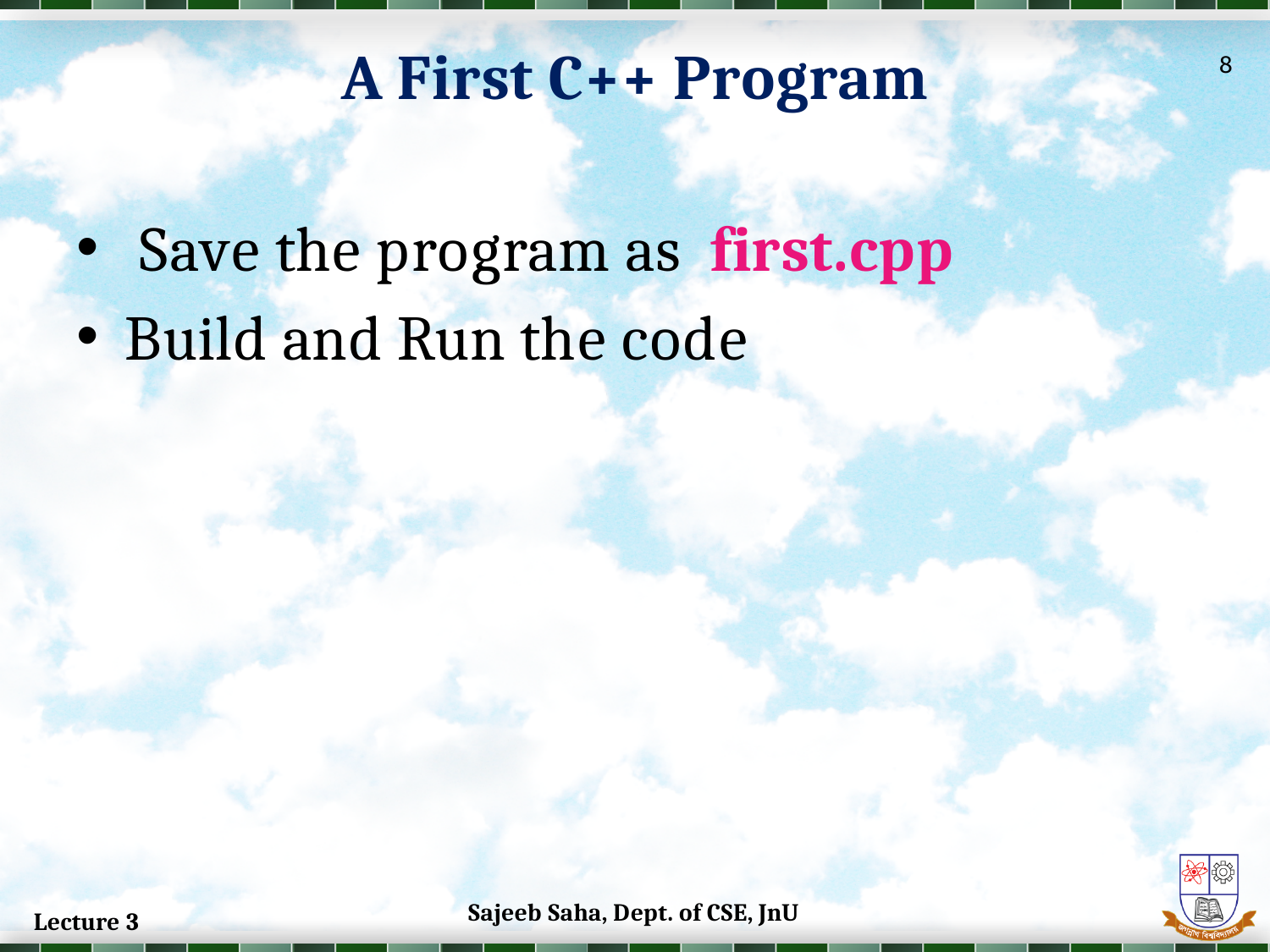

A First C++ Program
8
 Save the program as  first.cpp
Build and Run the code

Sajeeb Saha, Dept. of CSE, JnU